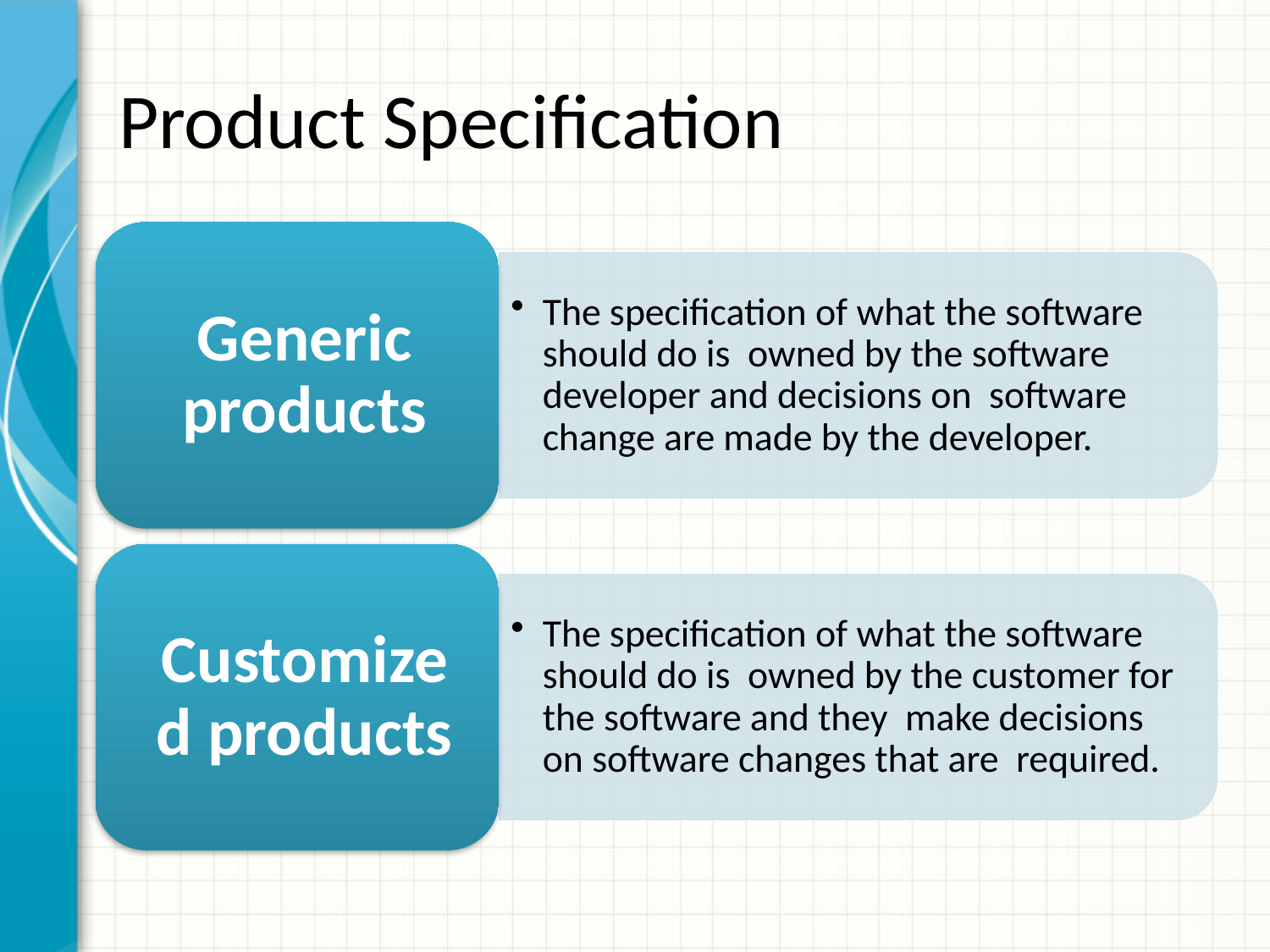

# Product Specification
The specification of what the software should do is  owned by the software developer and decisions on  software change are made by the developer.
Generic products
The specification of what the software should do is  owned by the customer for the software and they  make decisions on software changes that are  required.
Customized products